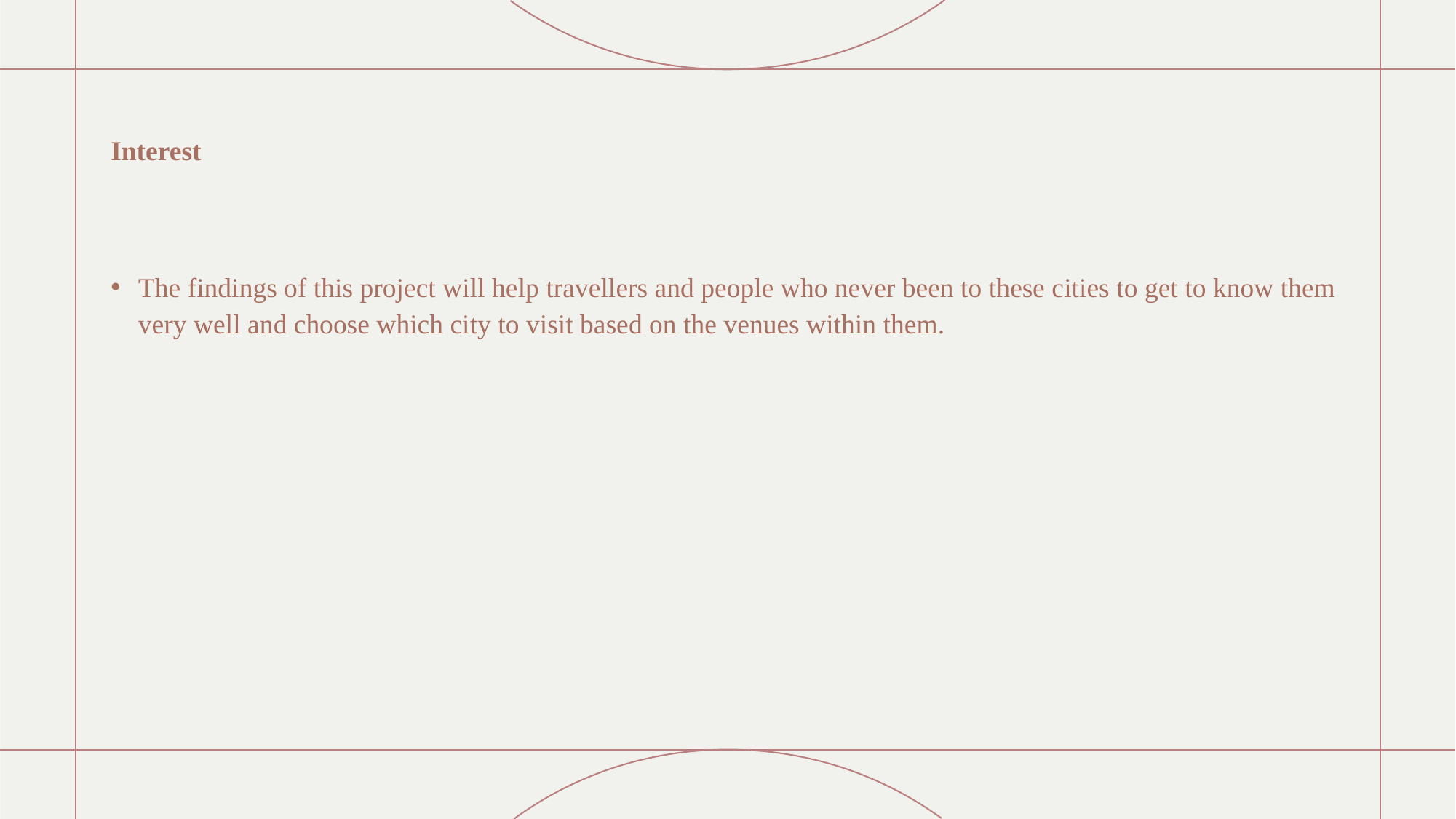

# Interest
The findings of this project will help travellers and people who never been to these cities to get to know them very well and choose which city to visit based on the venues within them.